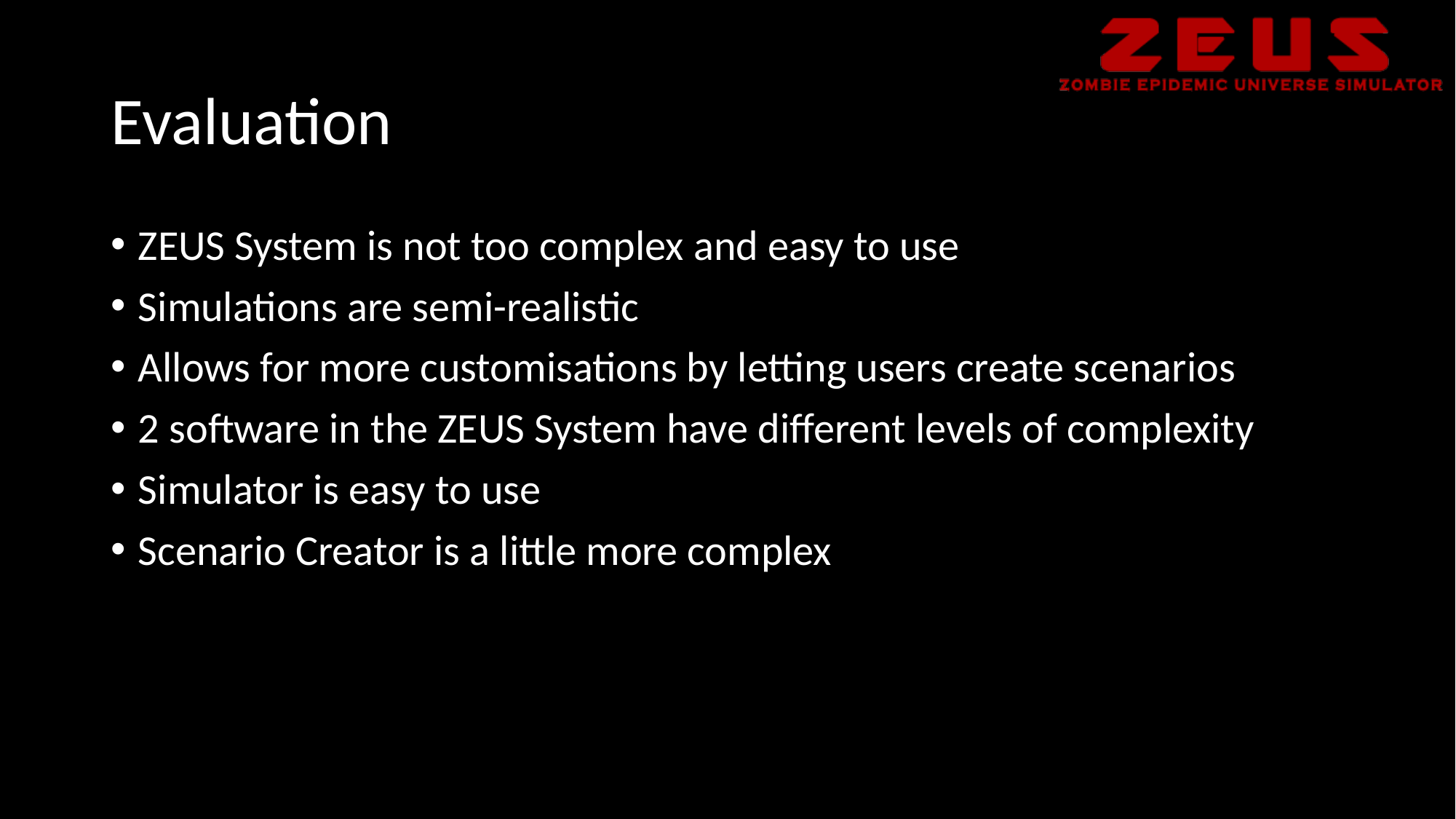

# Evaluation
ZEUS System is not too complex and easy to use
Simulations are semi-realistic
Allows for more customisations by letting users create scenarios
2 software in the ZEUS System have different levels of complexity
Simulator is easy to use
Scenario Creator is a little more complex